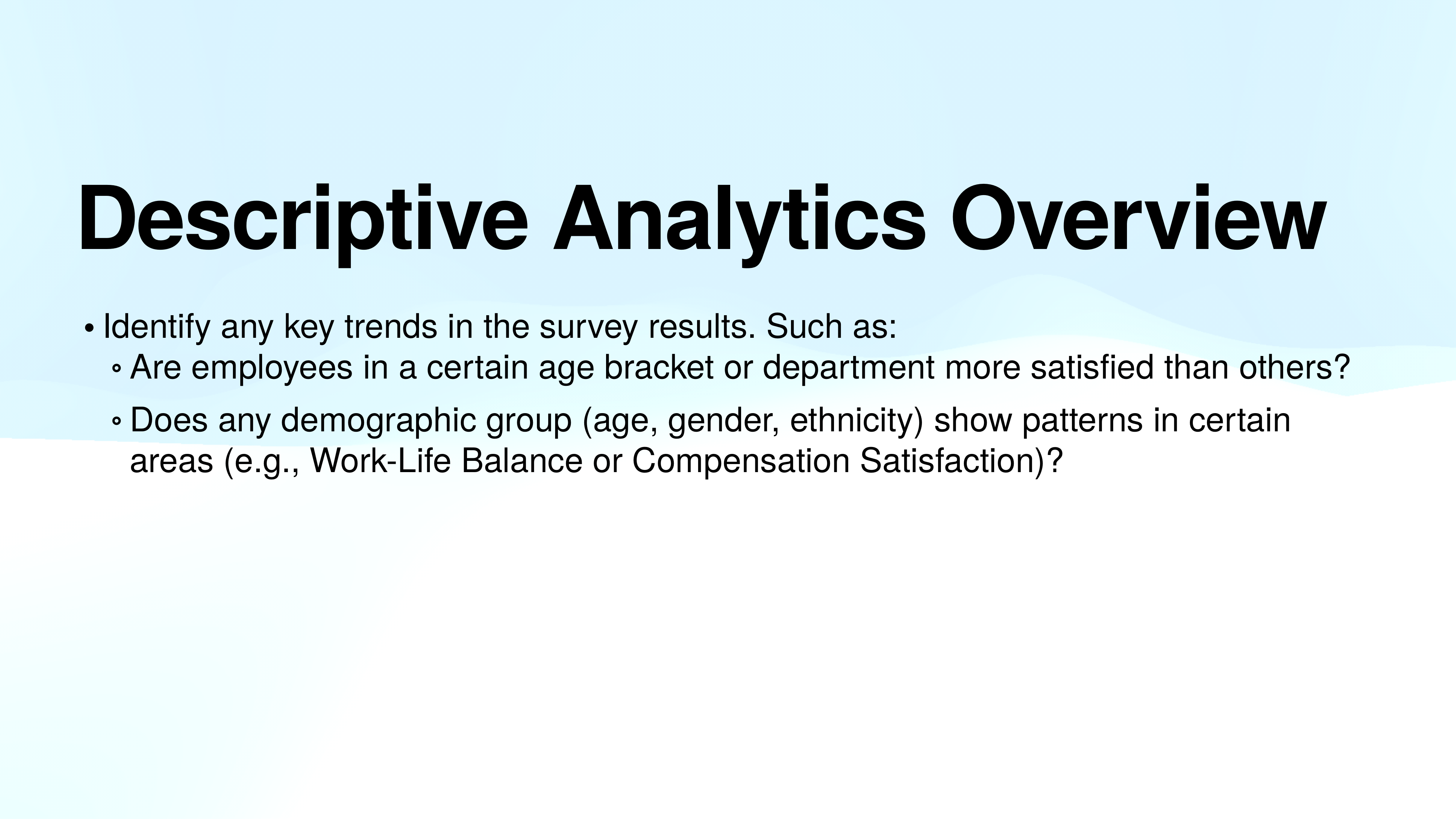

# Descriptive Analytics Overview
Identify any key trends in the survey results. Such as:
Are employees in a certain age bracket or department more satisfied than others?
Does any demographic group (age, gender, ethnicity) show patterns in certain areas (e.g., Work-Life Balance or Compensation Satisfaction)?